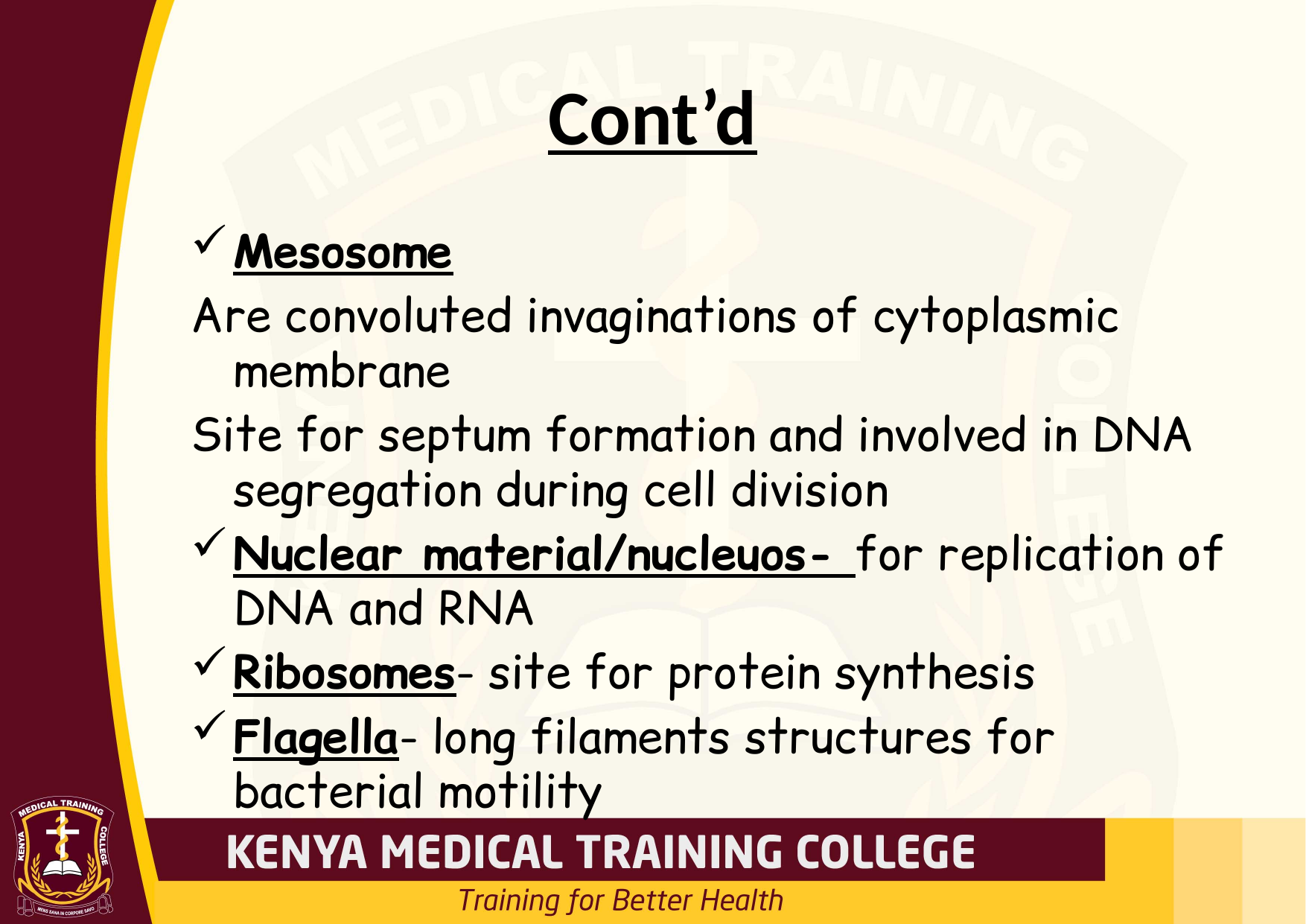

# Cont’d
Mesosome
Are convoluted invaginations of cytoplasmic membrane
Site for septum formation and involved in DNA segregation during cell division
Nuclear material/nucleuos- for replication of DNA and RNA
Ribosomes- site for protein synthesis
Flagella- long filaments structures for bacterial motility